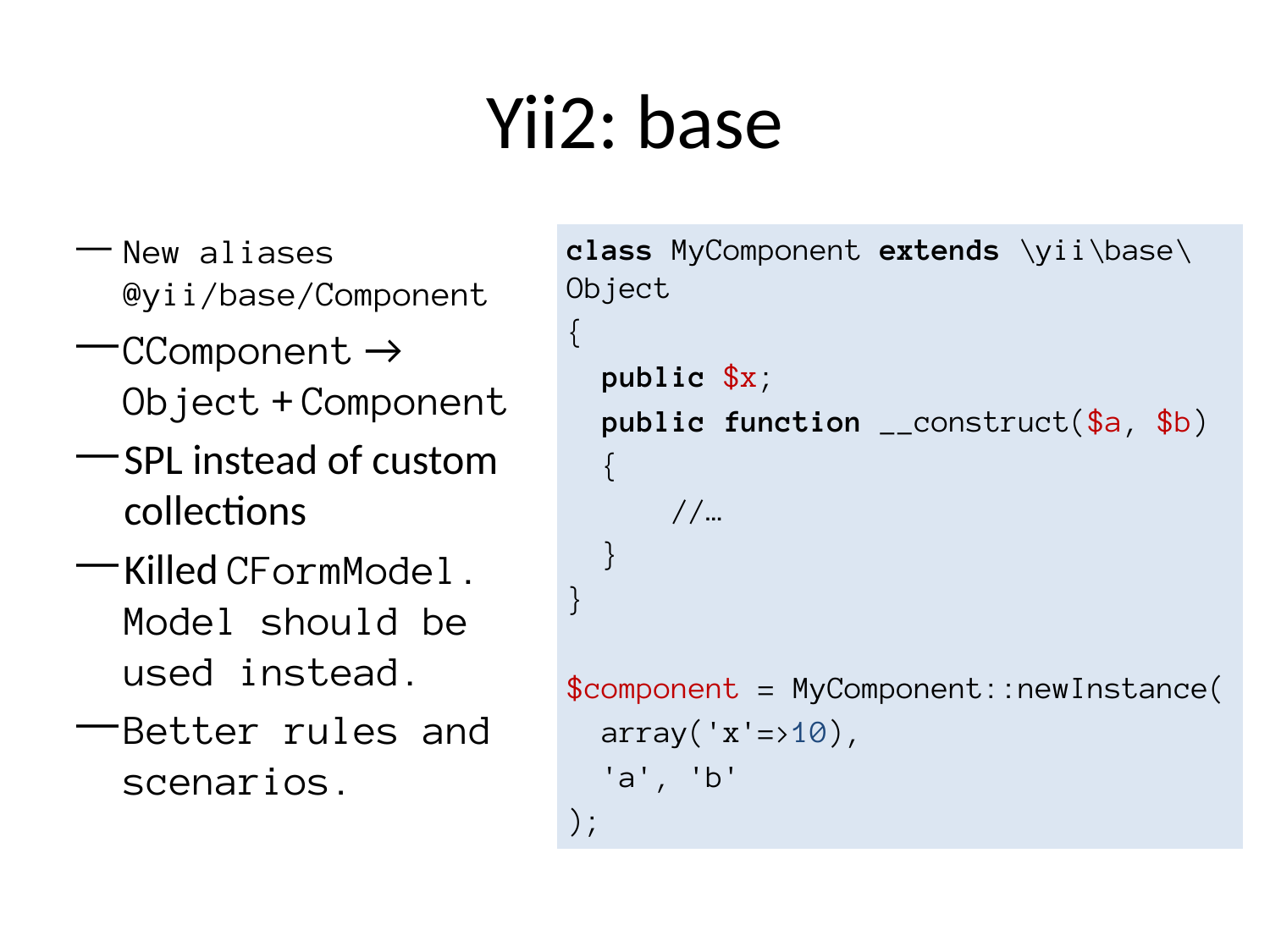

# Yii2: base
New aliases @yii/base/Component
CComponent → Object + Component
SPL instead of custom collections
Killed CFormModel. Model should be used instead.
Better rules and scenarios.

class MyComponent extends \yii\base\Object
{
  public $x;
  public function __construct($a, $b)
  {
      //…
  }
}

$component = MyComponent::newInstance(
  array('x'=>10),
  'a', 'b'
);